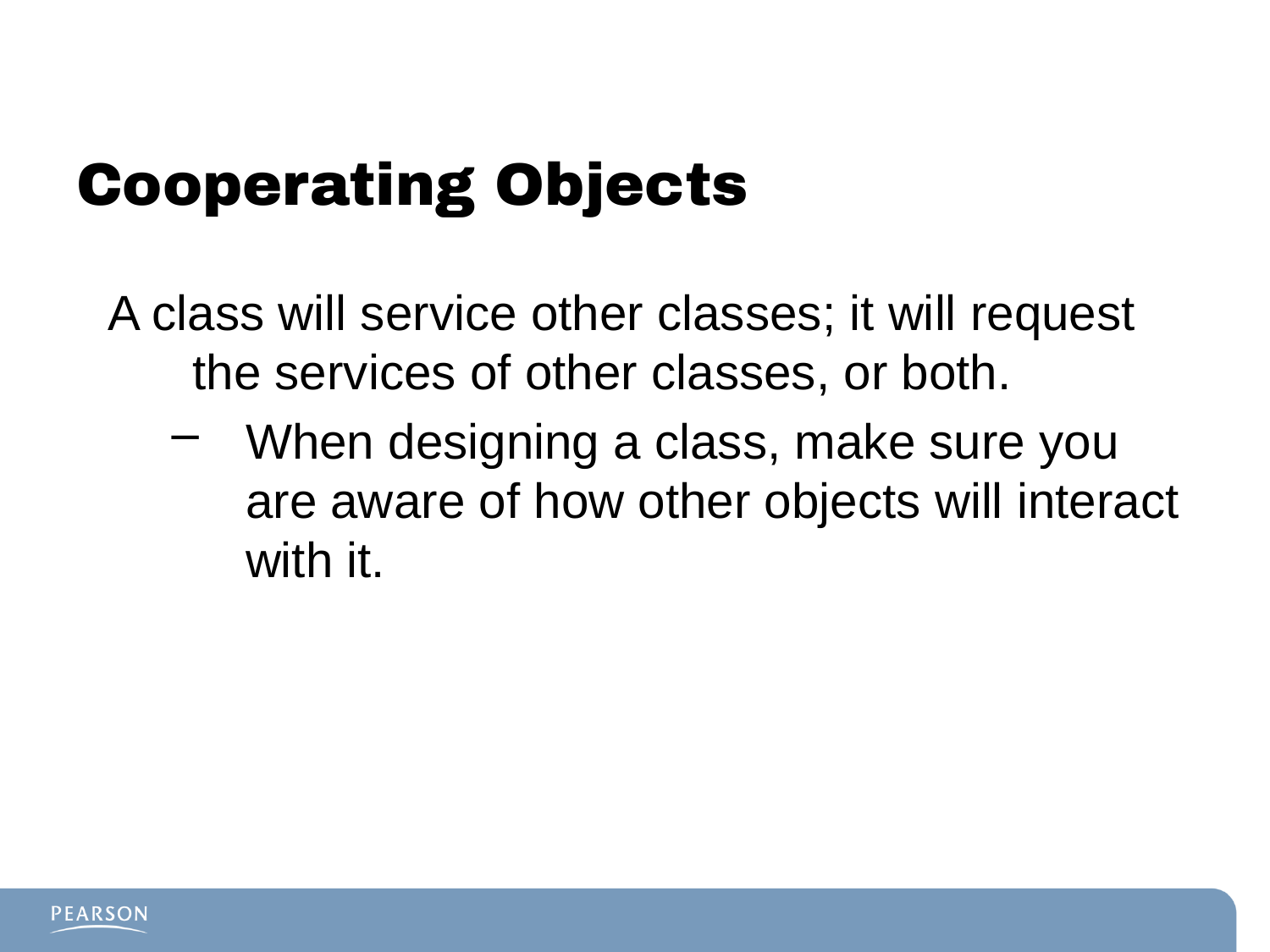

# Cooperating Objects
A class will service other classes; it will request the services of other classes, or both.
When designing a class, make sure you are aware of how other objects will interact with it.